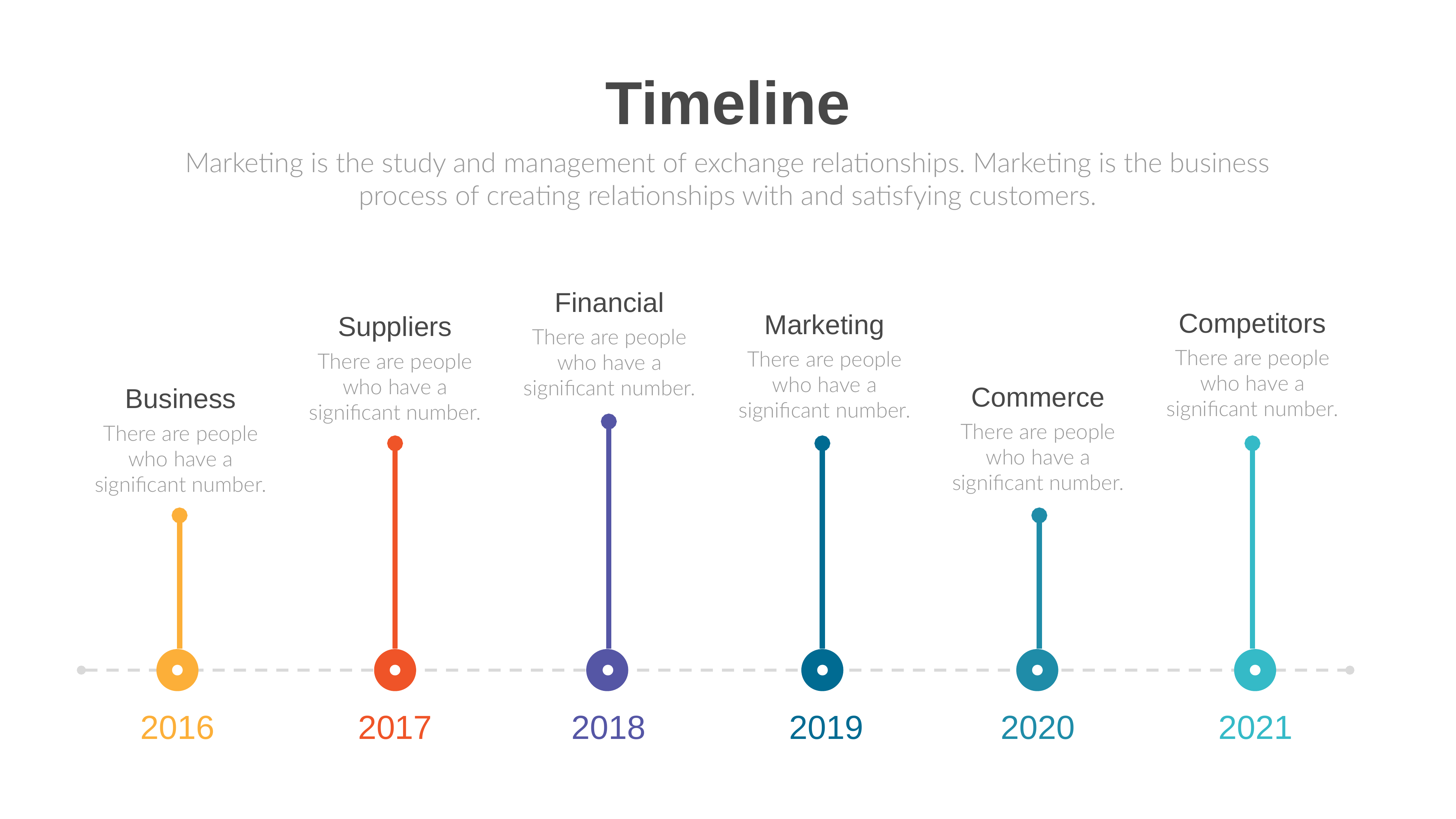

Timeline
Marketing is the study and management of exchange relationships. Marketing is the business process of creating relationships with and satisfying customers.
Financial
There are people who have a significant number.
Competitors
There are people who have a significant number.
Marketing
There are people who have a significant number.
Suppliers
There are people who have a significant number.
Commerce
There are people who have a significant number.
Business
There are people who have a significant number.

2016
2017
2018
2019
2020
2021